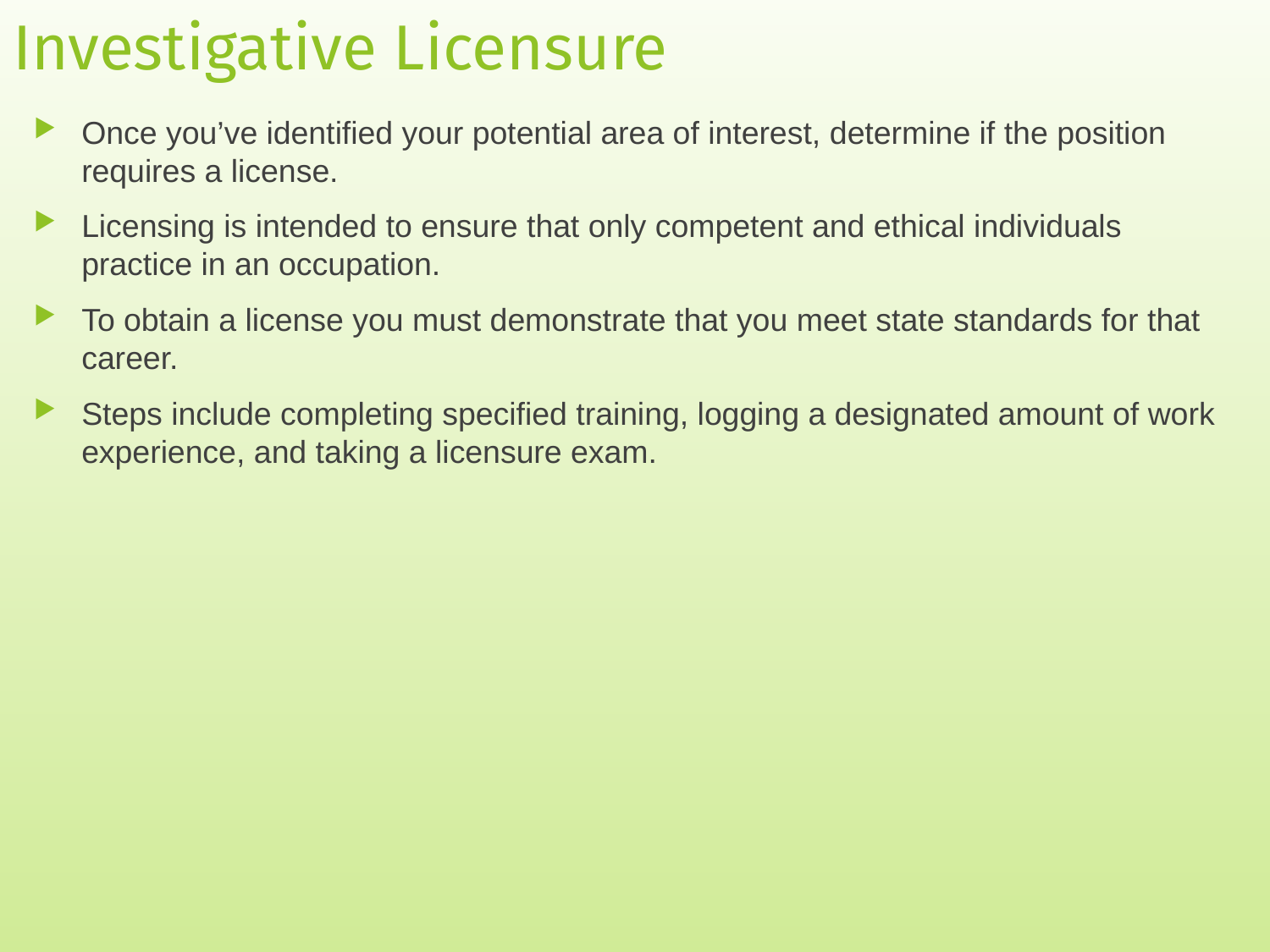

# Investigative Licensure
Once you’ve identified your potential area of interest, determine if the position requires a license.
Licensing is intended to ensure that only competent and ethical individuals practice in an occupation.
To obtain a license you must demonstrate that you meet state standards for that career.
Steps include completing specified training, logging a designated amount of work experience, and taking a licensure exam.
11